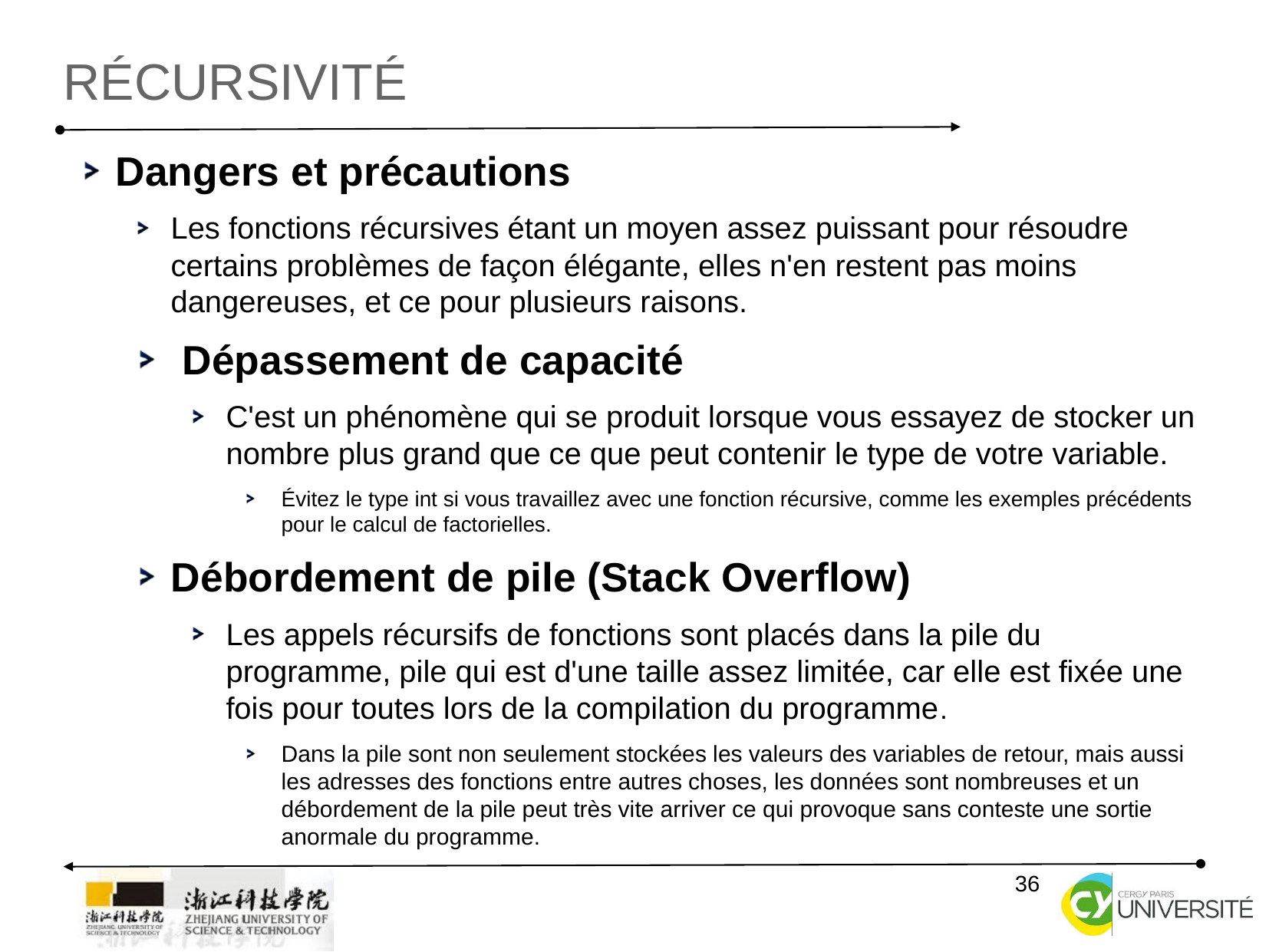

Récursivité
Dangers et précautions
Les fonctions récursives étant un moyen assez puissant pour résoudre certains problèmes de façon élégante, elles n'en restent pas moins dangereuses, et ce pour plusieurs raisons.
 Dépassement de capacité
C'est un phénomène qui se produit lorsque vous essayez de stocker un nombre plus grand que ce que peut contenir le type de votre variable.
Évitez le type int si vous travaillez avec une fonction récursive, comme les exemples précédents pour le calcul de factorielles.
Débordement de pile (Stack Overflow)
Les appels récursifs de fonctions sont placés dans la pile du programme, pile qui est d'une taille assez limitée, car elle est fixée une fois pour toutes lors de la compilation du programme.
Dans la pile sont non seulement stockées les valeurs des variables de retour, mais aussi les adresses des fonctions entre autres choses, les données sont nombreuses et un débordement de la pile peut très vite arriver ce qui provoque sans conteste une sortie anormale du programme.